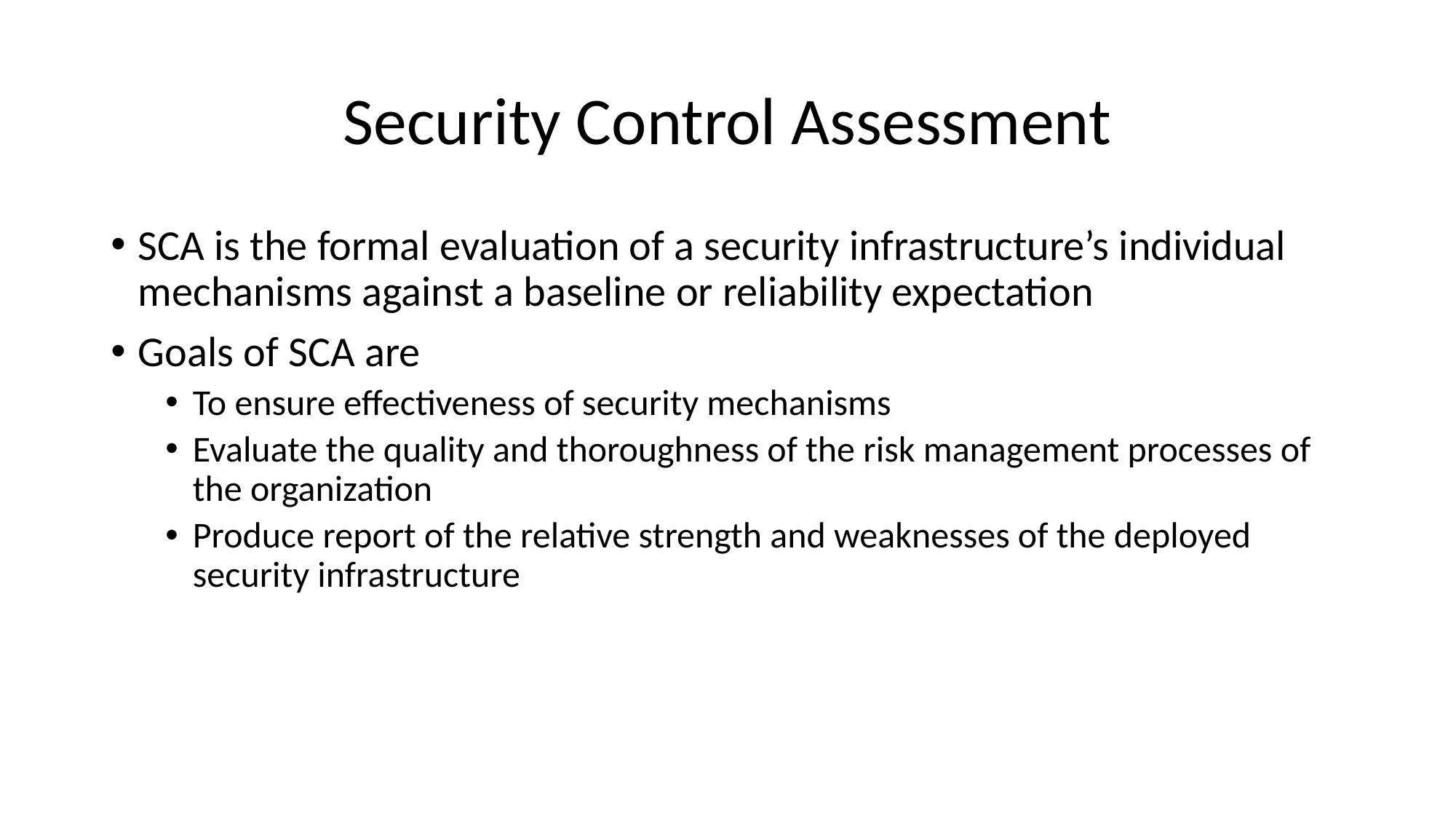

# Security Control Assessment
SCA is the formal evaluation of a security infrastructure’s individual mechanisms against a baseline or reliability expectation
Goals of SCA are
To ensure effectiveness of security mechanisms
Evaluate the quality and thoroughness of the risk management processes of the organization
Produce report of the relative strength and weaknesses of the deployed security infrastructure